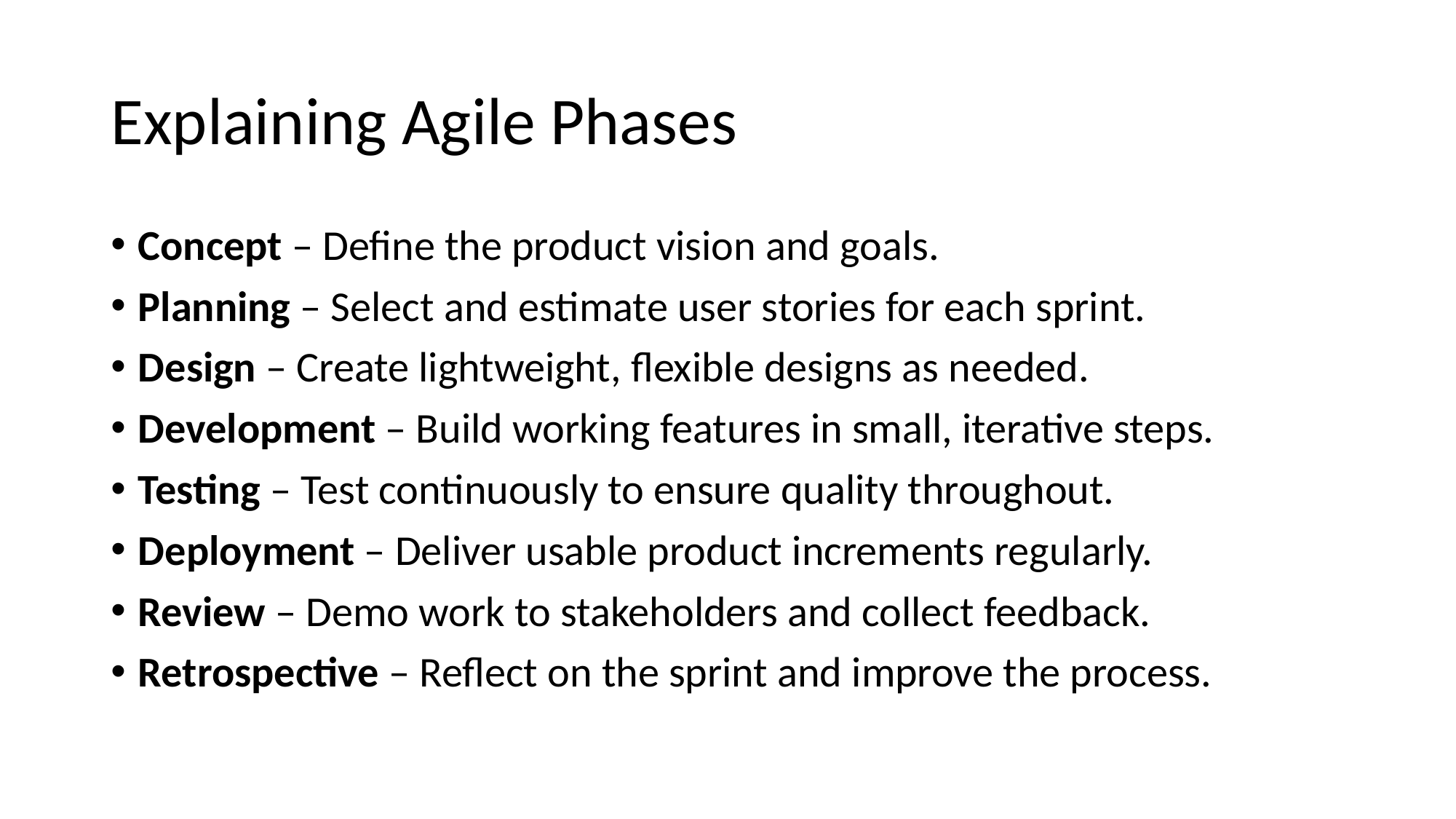

# Explaining Agile Phases
Concept – Define the product vision and goals.
Planning – Select and estimate user stories for each sprint.
Design – Create lightweight, flexible designs as needed.
Development – Build working features in small, iterative steps.
Testing – Test continuously to ensure quality throughout.
Deployment – Deliver usable product increments regularly.
Review – Demo work to stakeholders and collect feedback.
Retrospective – Reflect on the sprint and improve the process.